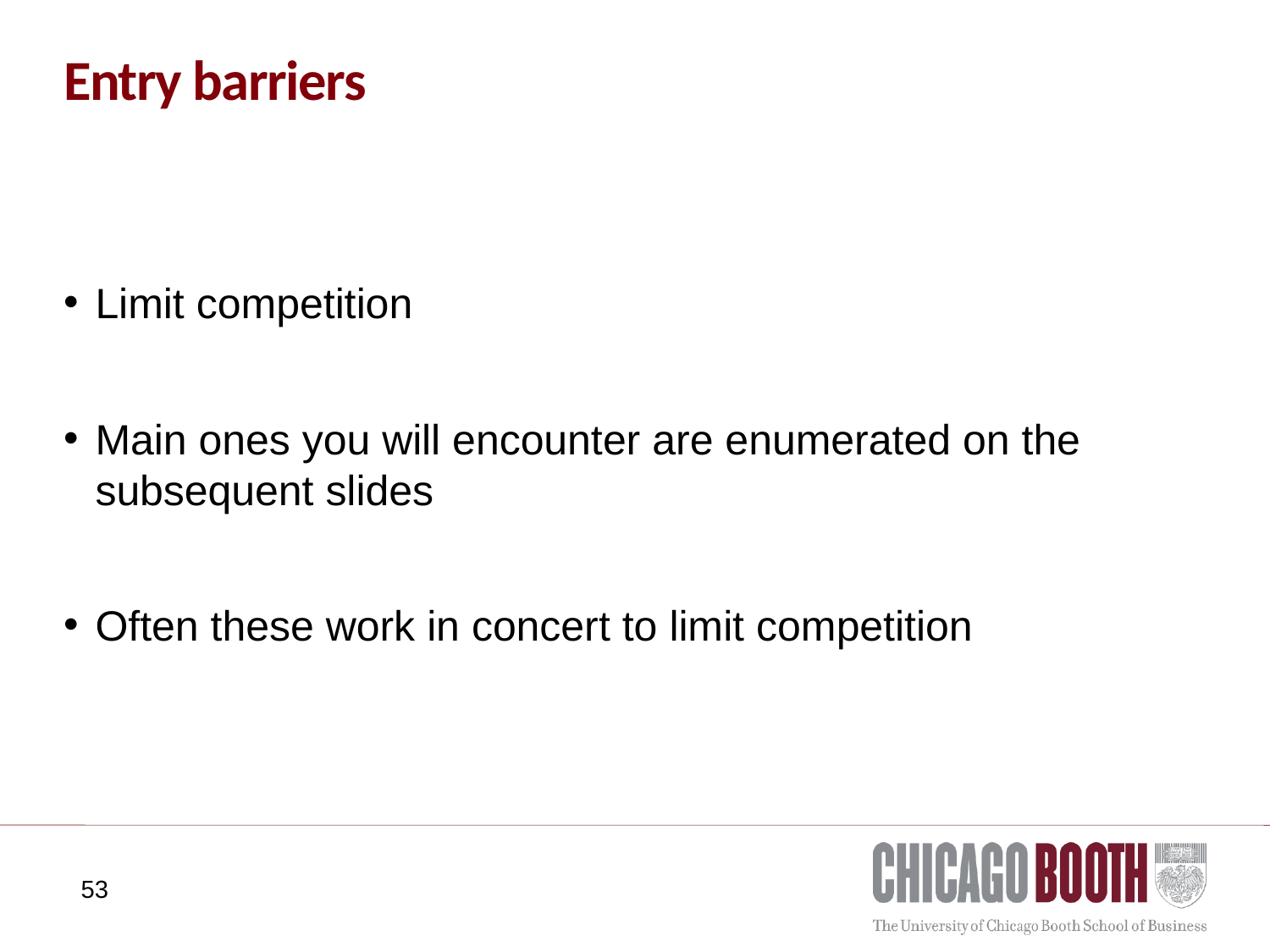

# Entry barriers
Limit competition

Main ones you will encounter are enumerated on the subsequent slides

Often these work in concert to limit competition